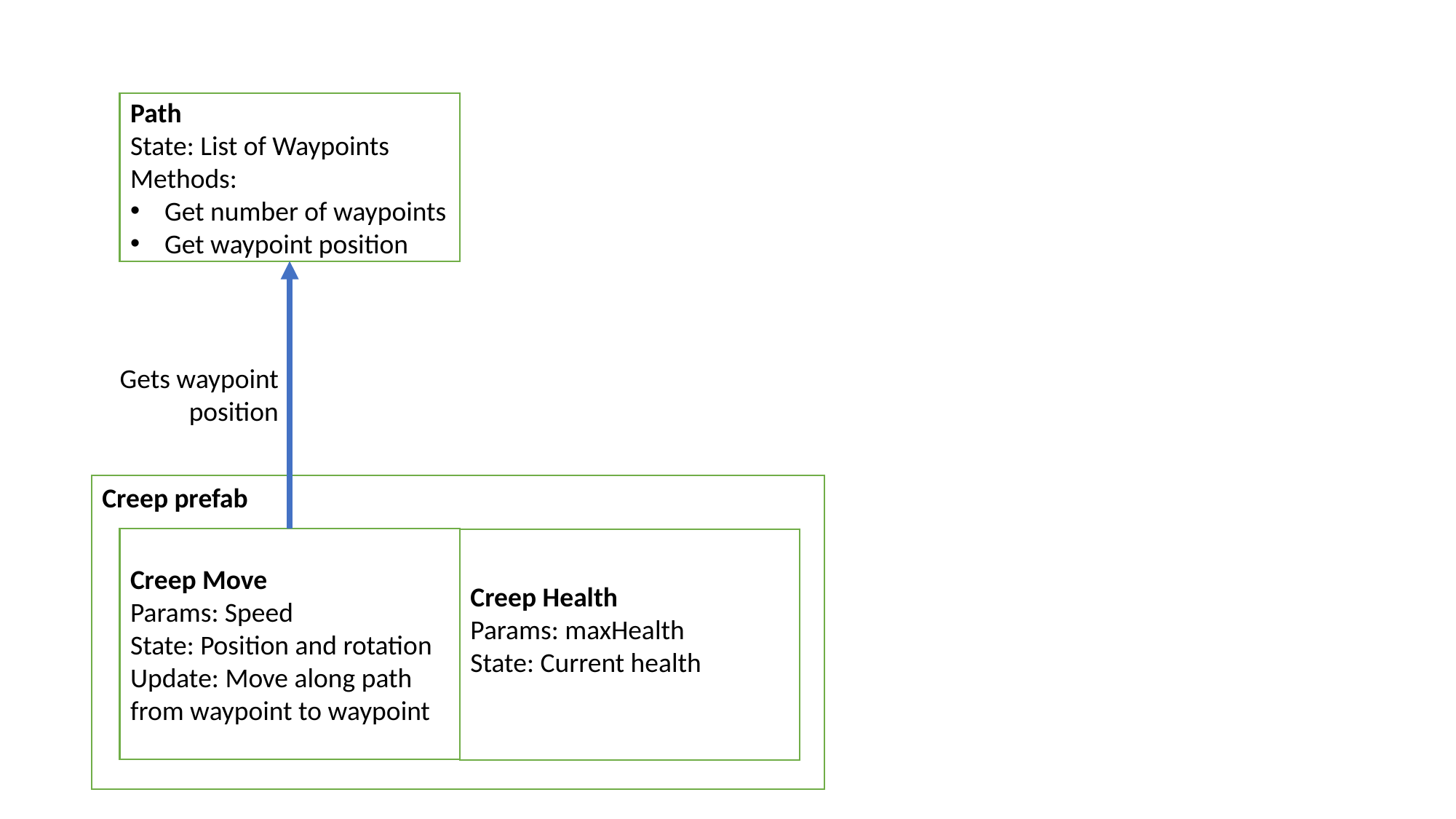

Path
State: List of Waypoints
Methods:
Get number of waypoints
Get waypoint position
Gets waypoint
position
Creep prefab

Creep Move
Params: Speed
State: Position and rotation
Update: Move along path from waypoint to waypoint
Creep Health
Params: maxHealth
State: Current health